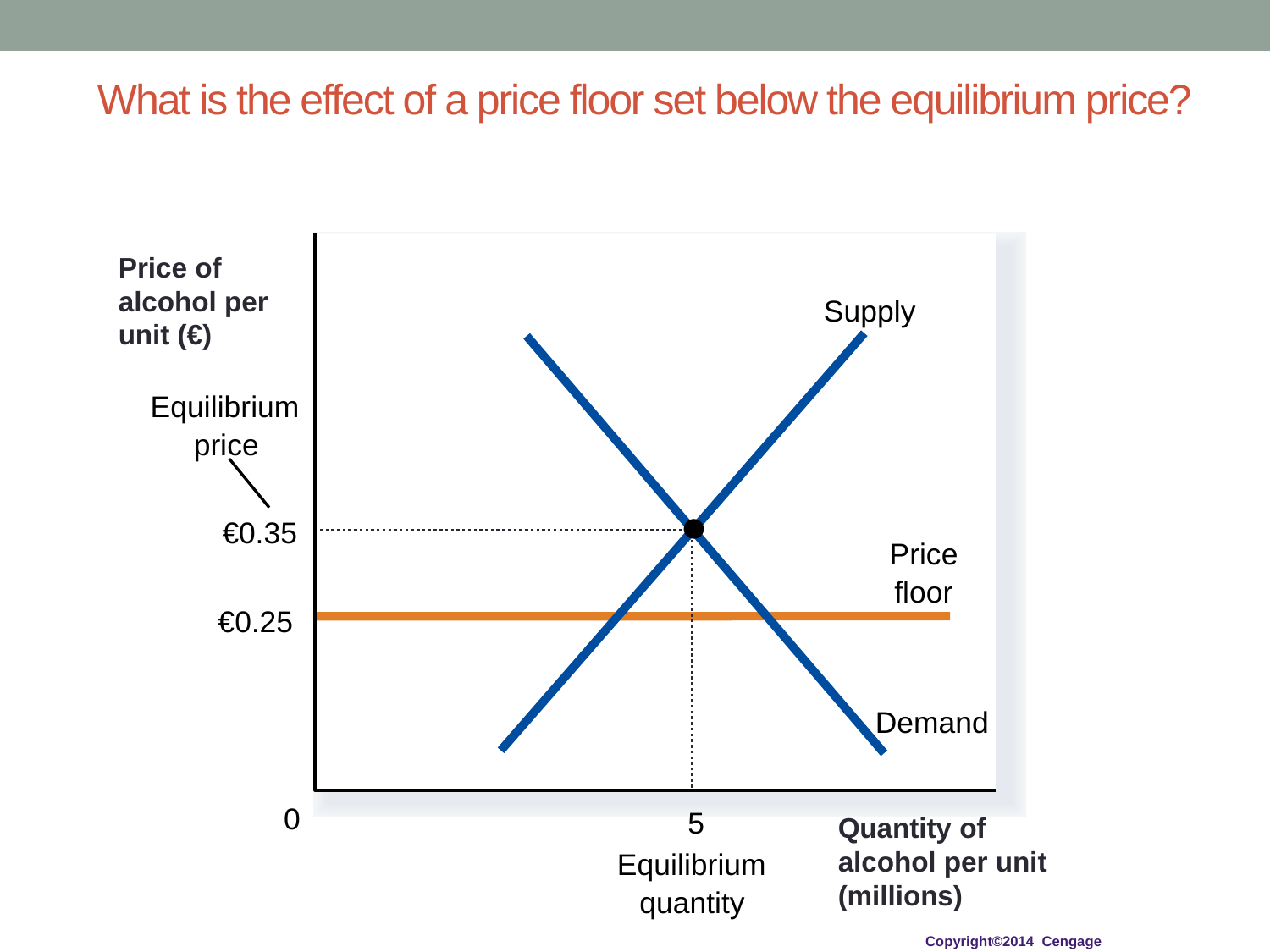

What is the effect of a price floor set below the equilibrium price?

Price of alcohol per unit (€)

Supply

Demand
Equilibrium
price

€0.35

5
Price
floor
€0.25

0
Quantity of alcohol per unit (millions)
Equilibrium
quantity
Copyright©2014  Cengage